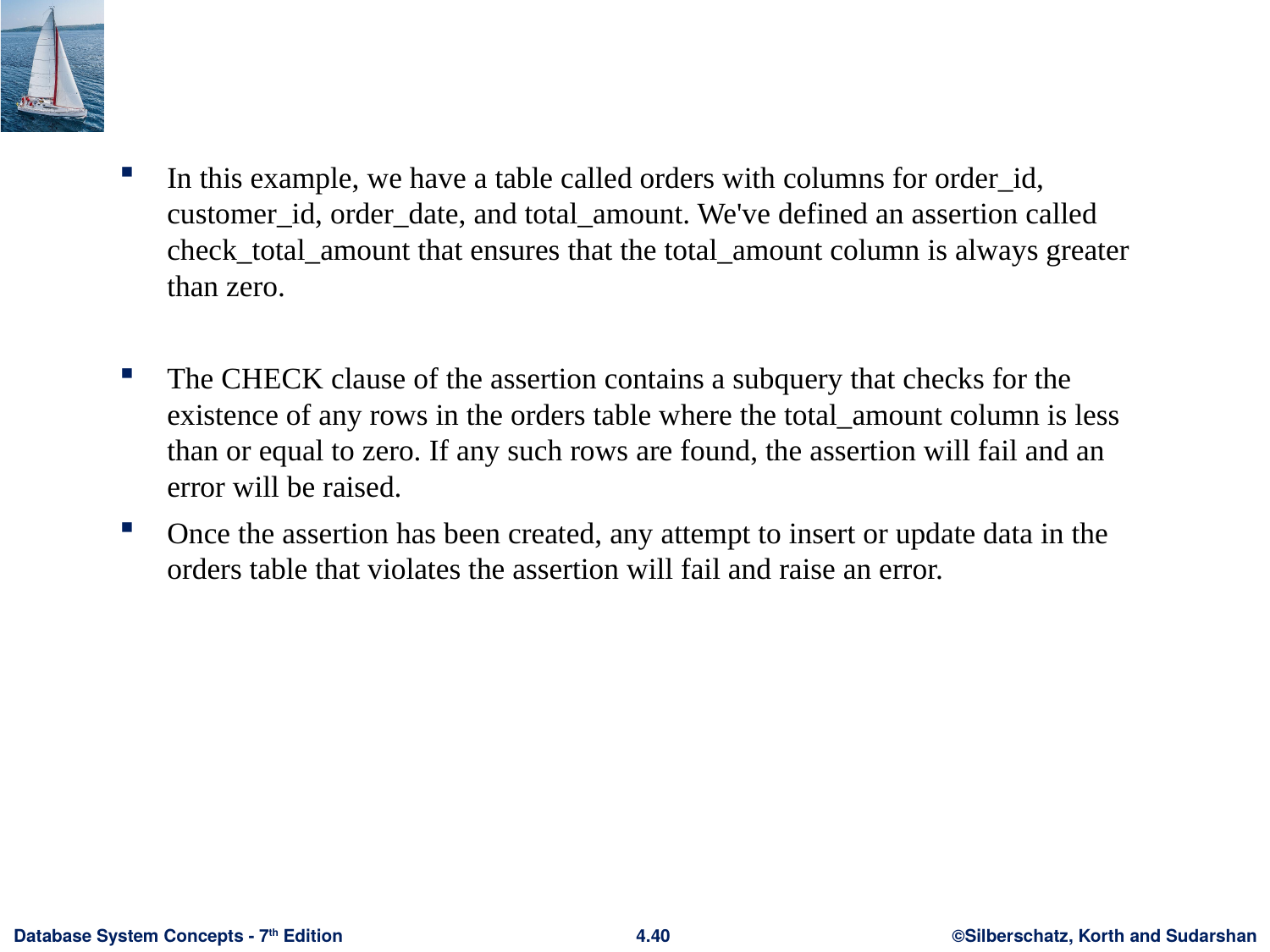

#
In this example, we have a table called orders with columns for order_id, customer_id, order_date, and total_amount. We've defined an assertion called check_total_amount that ensures that the total_amount column is always greater than zero.

The CHECK clause of the assertion contains a subquery that checks for the existence of any rows in the orders table where the total_amount column is less than or equal to zero. If any such rows are found, the assertion will fail and an error will be raised.
Once the assertion has been created, any attempt to insert or update data in the orders table that violates the assertion will fail and raise an error.